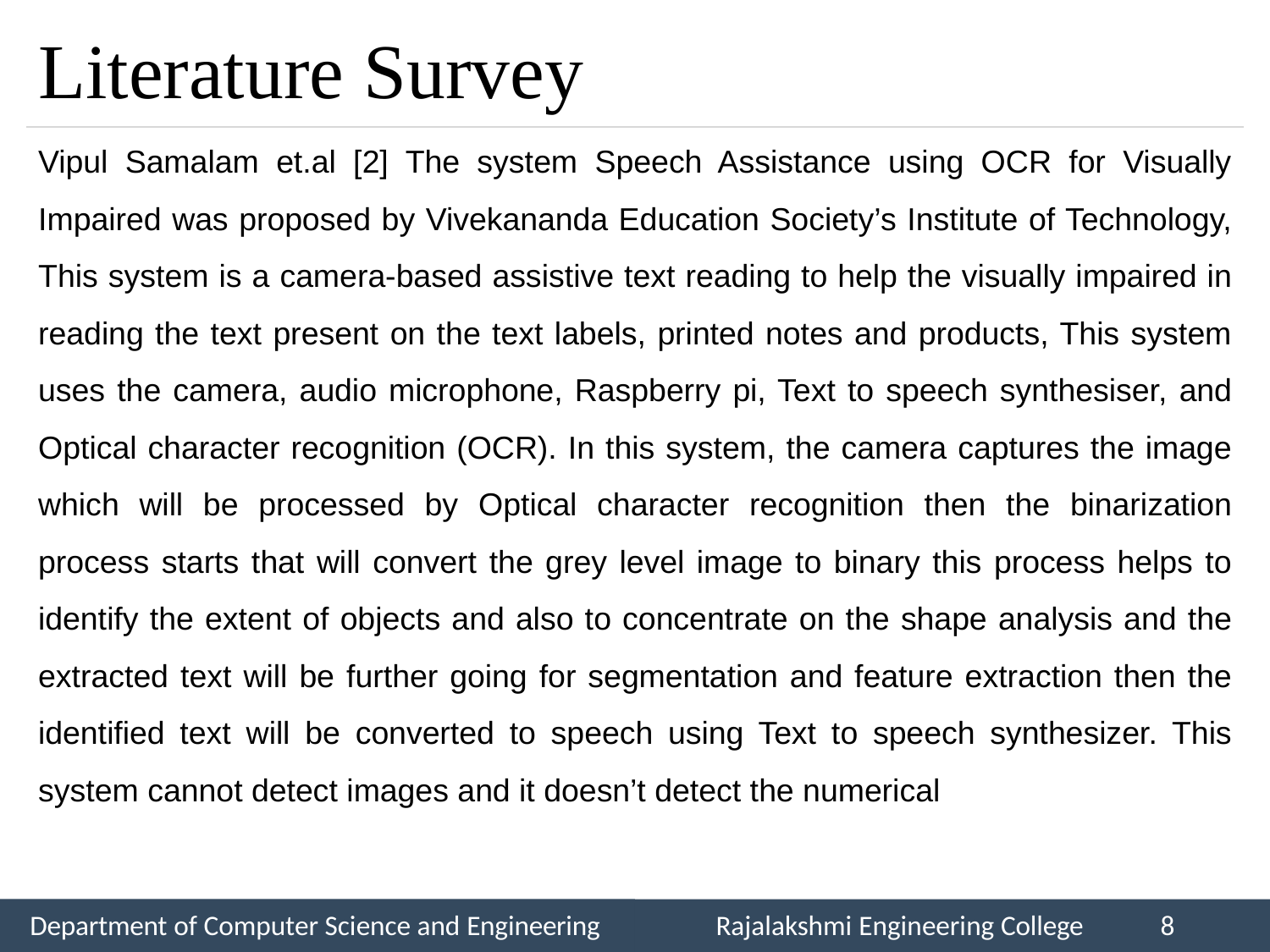

# Literature Survey
Vipul Samalam et.al [2] The system Speech Assistance using OCR for Visually Impaired was proposed by Vivekananda Education Society’s Institute of Technology, This system is a camera-based assistive text reading to help the visually impaired in reading the text present on the text labels, printed notes and products, This system uses the camera, audio microphone, Raspberry pi, Text to speech synthesiser, and Optical character recognition (OCR). In this system, the camera captures the image which will be processed by Optical character recognition then the binarization process starts that will convert the grey level image to binary this process helps to identify the extent of objects and also to concentrate on the shape analysis and the extracted text will be further going for segmentation and feature extraction then the identified text will be converted to speech using Text to speech synthesizer. This system cannot detect images and it doesn’t detect the numerical
Department of Computer Science and Engineering
Rajalakshmi Engineering College
8